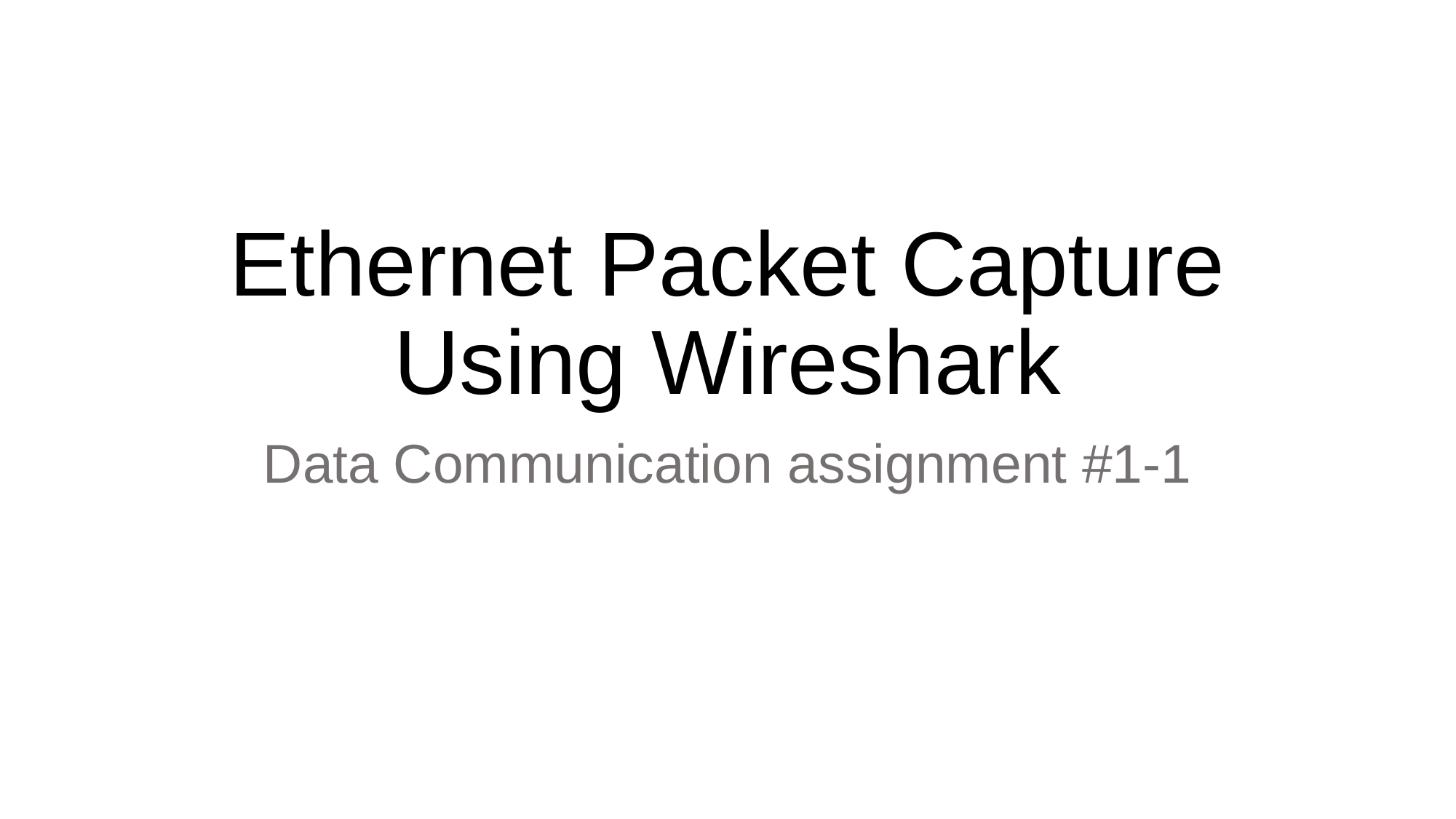

# Ethernet Packet Capture Using Wireshark
Data Communication assignment #1-1